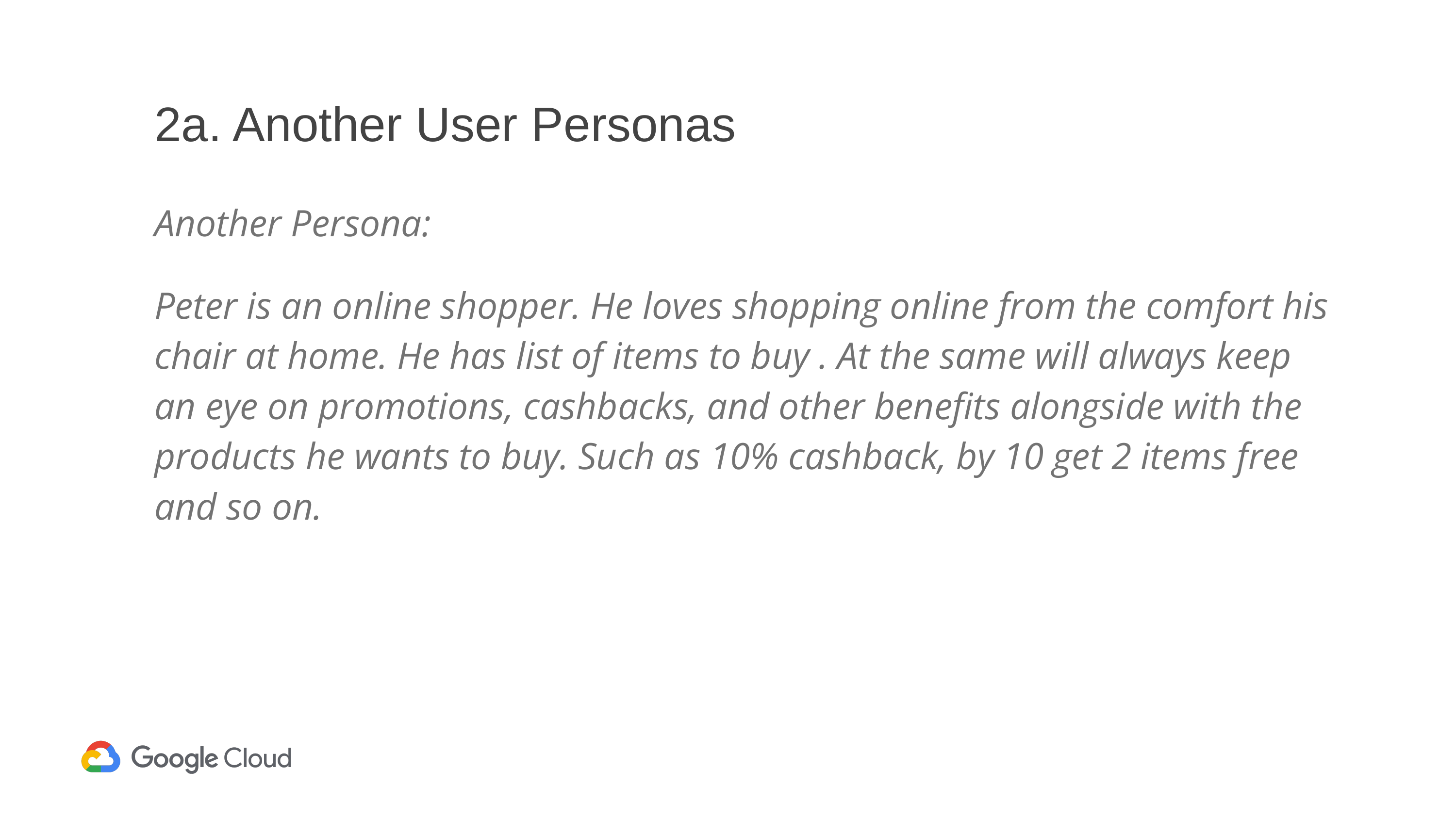

# 2a. Another User Personas
Another Persona:
Peter is an online shopper. He loves shopping online from the comfort his chair at home. He has list of items to buy . At the same will always keep an eye on promotions, cashbacks, and other benefits alongside with the products he wants to buy. Such as 10% cashback, by 10 get 2 items free and so on.